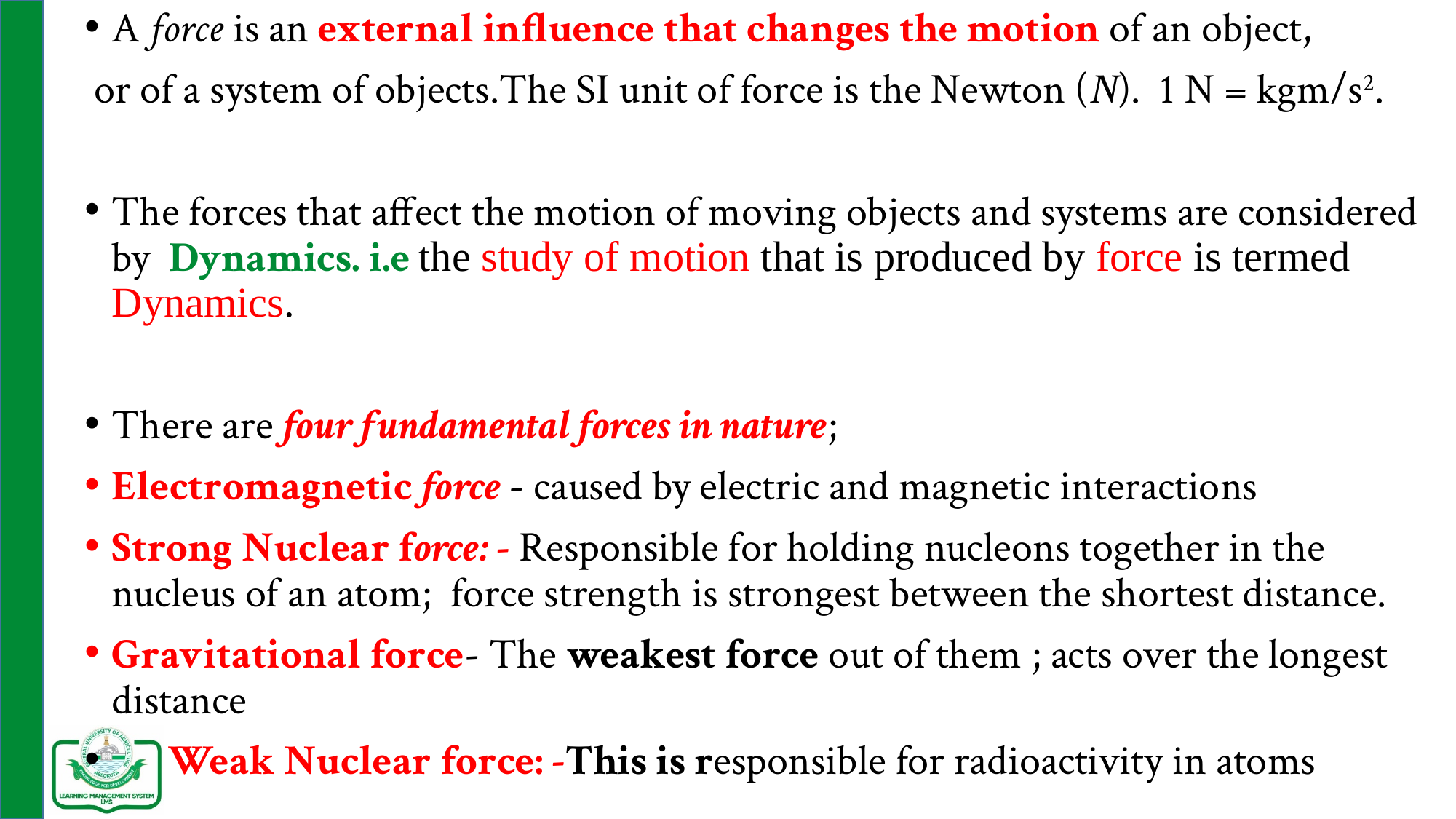

A force is an external influence that changes the motion of an object,
 or of a system of objects.The SI unit of force is the Newton (N).  1 N = kgm/s2.

The forces that affect the motion of moving objects and systems are considered by  Dynamics. i.e the study of motion that is produced by force is termed Dynamics.

There are four fundamental forces in nature;
Electromagnetic force - caused by electric and magnetic interactions
Strong Nuclear force: - Responsible for holding nucleons together in the nucleus of an atom;  force strength is strongest between the shortest distance.
Gravitational force- The weakest force out of them ; acts over the longest distance
      Weak Nuclear force: -This is responsible for radioactivity in atoms